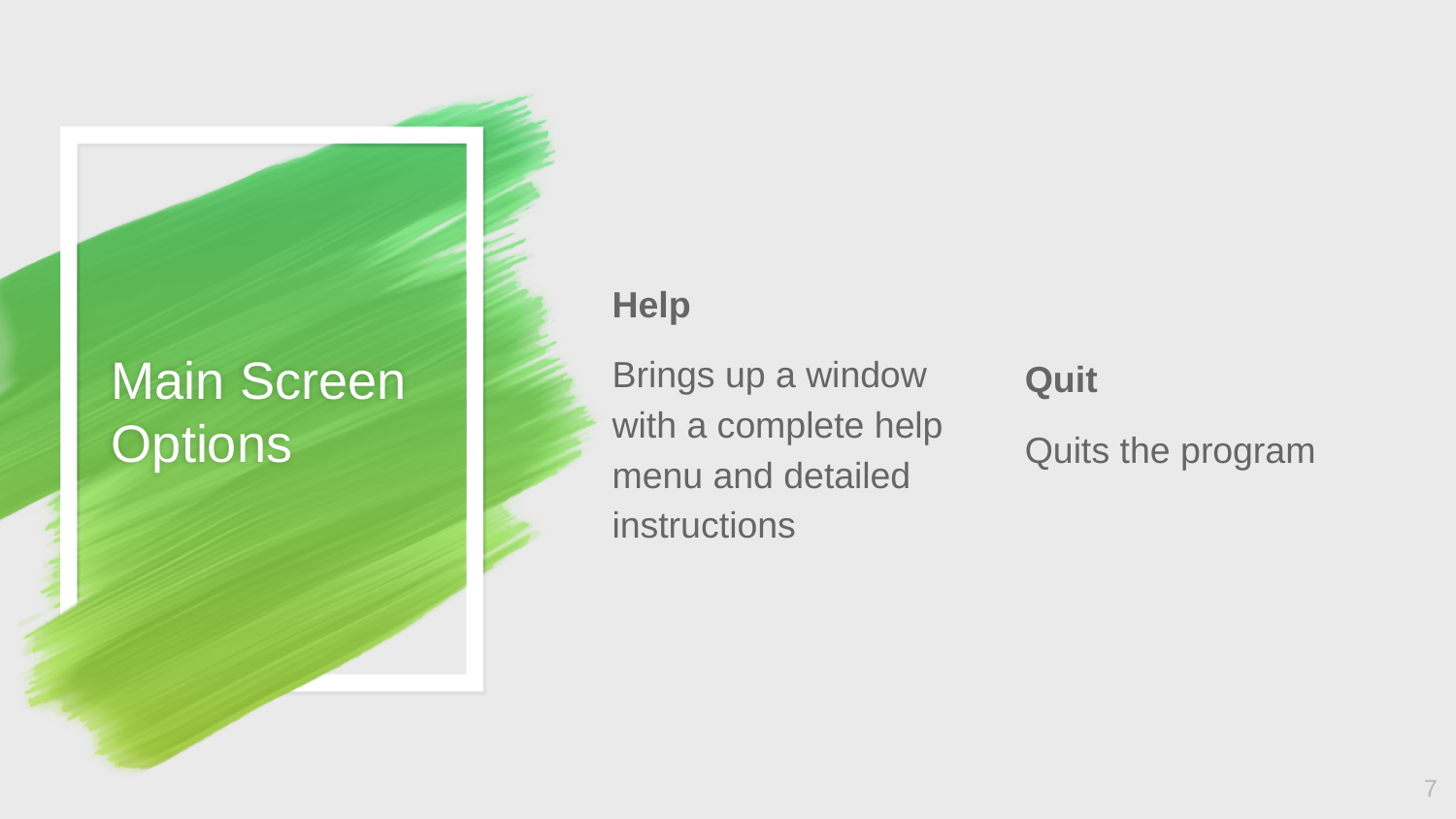

Help
Brings up a window with a complete help menu and detailed instructions
Quit
Quits the program
# Main Screen Options
7